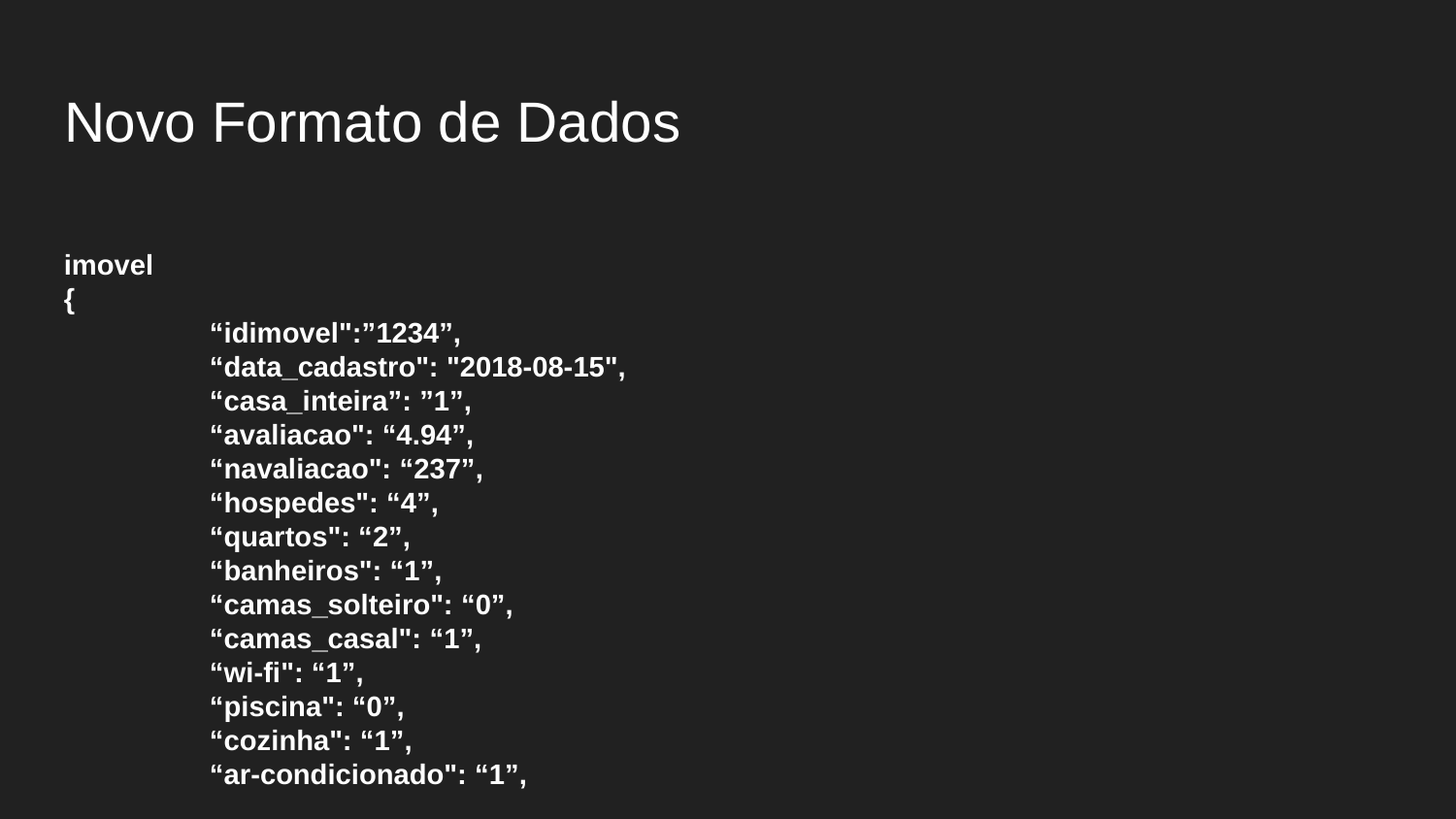

# Novo Formato de Dados
imovel
{
	“idimovel":”1234”,
	“data_cadastro": "2018-08-15",
	“casa_inteira”: ”1”,
	“avaliacao": “4.94”,
	“navaliacao": “237”,
	“hospedes": “4”,
	“quartos": “2”,
	“banheiros": “1”,
	“camas_solteiro": “0”,
	“camas_casal": “1”,
	“wi-fi": “1”,
	“piscina": “0”,
	“cozinha": “1”,
	“ar-condicionado": “1”,